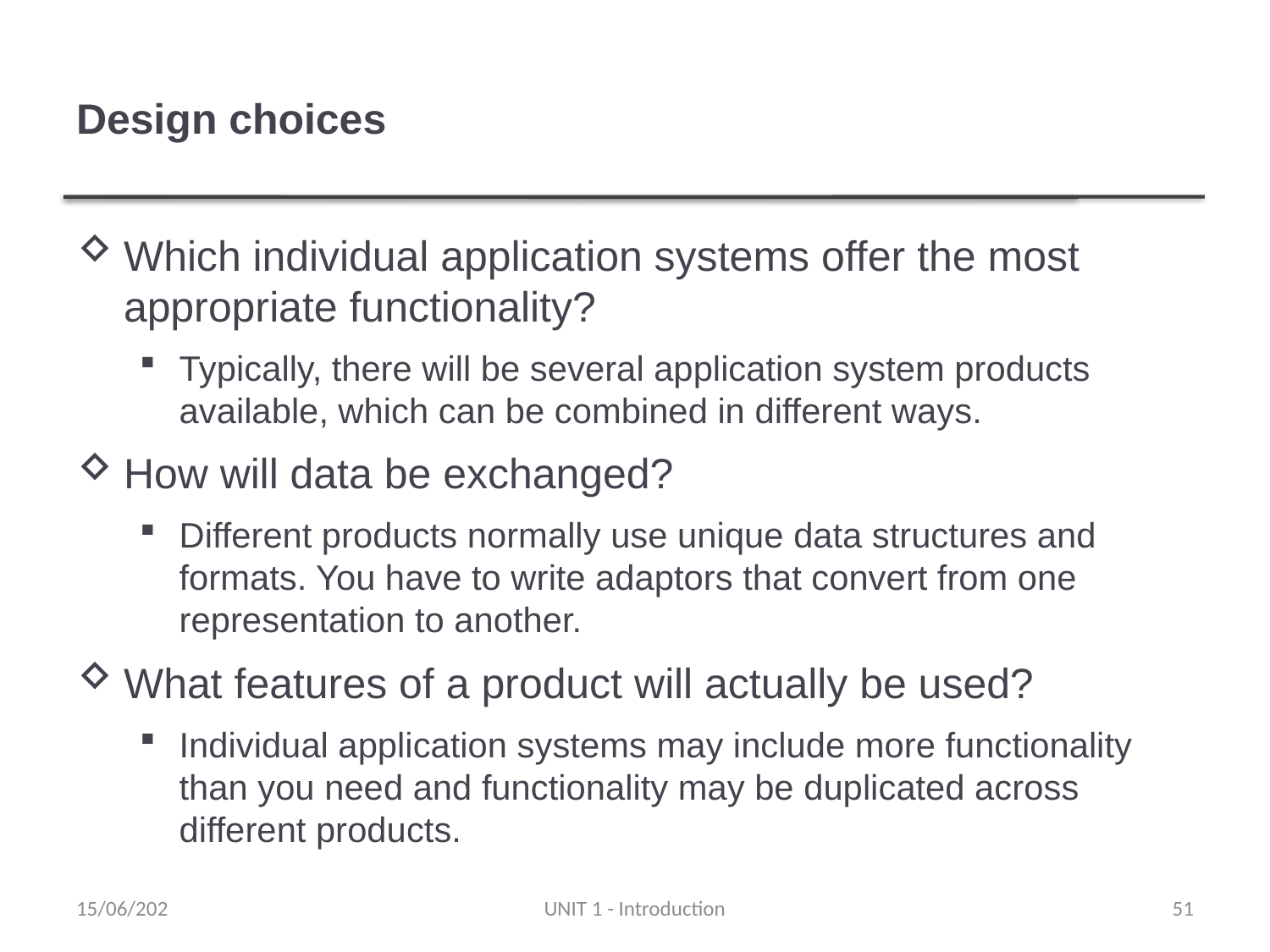

# Design choices
Which individual application systems offer the most appropriate functionality?
Typically, there will be several application system products available, which can be combined in different ways.
How will data be exchanged?
Different products normally use unique data structures and formats. You have to write adaptors that convert from one representation to another.
What features of a product will actually be used?
Individual application systems may include more functionality than you need and functionality may be duplicated across different products.
15/06/202
UNIT 1 - Introduction
51